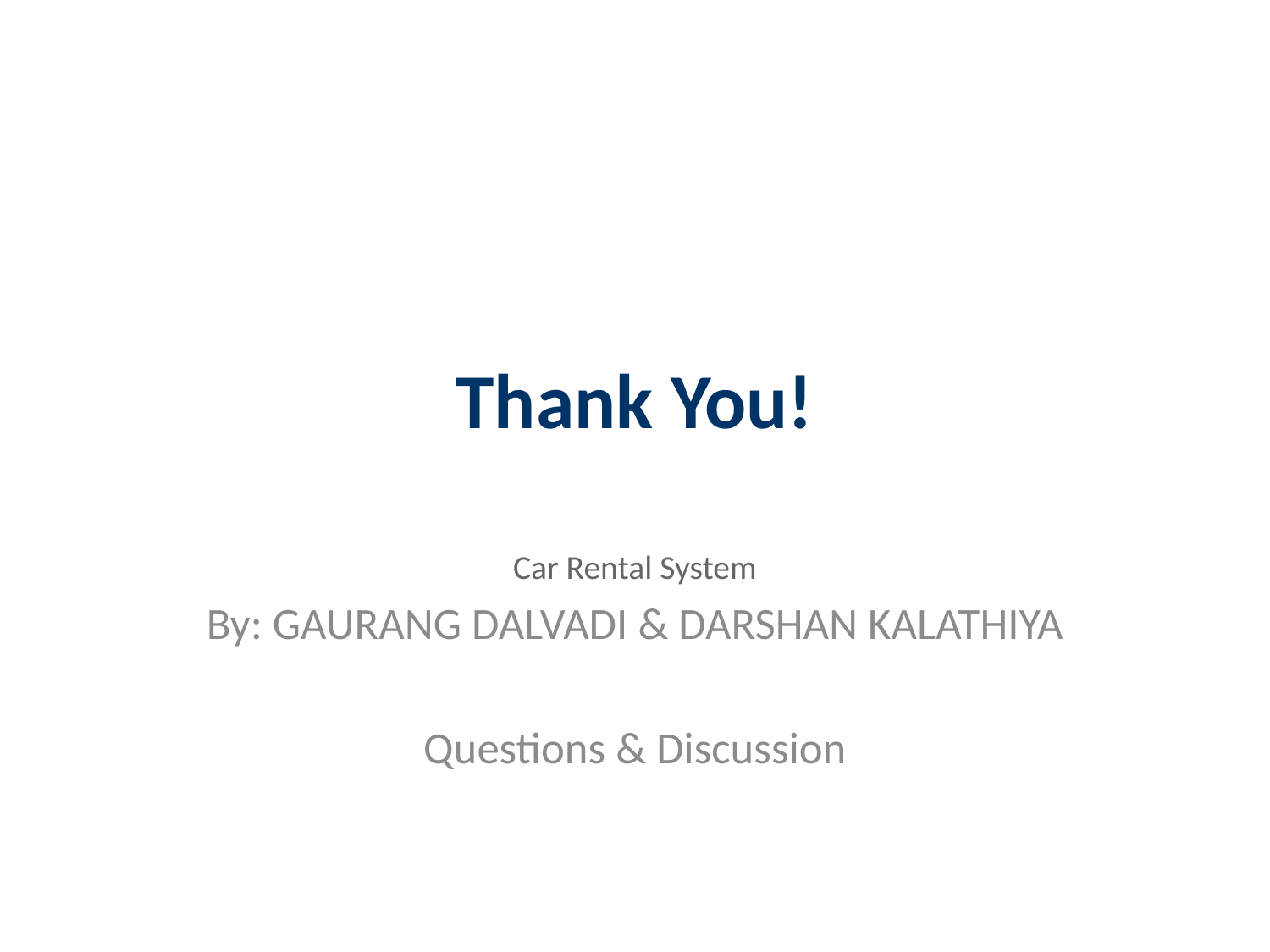

# Thank You!
Car Rental System
By: GAURANG DALVADI & DARSHAN KALATHIYA

Questions & Discussion